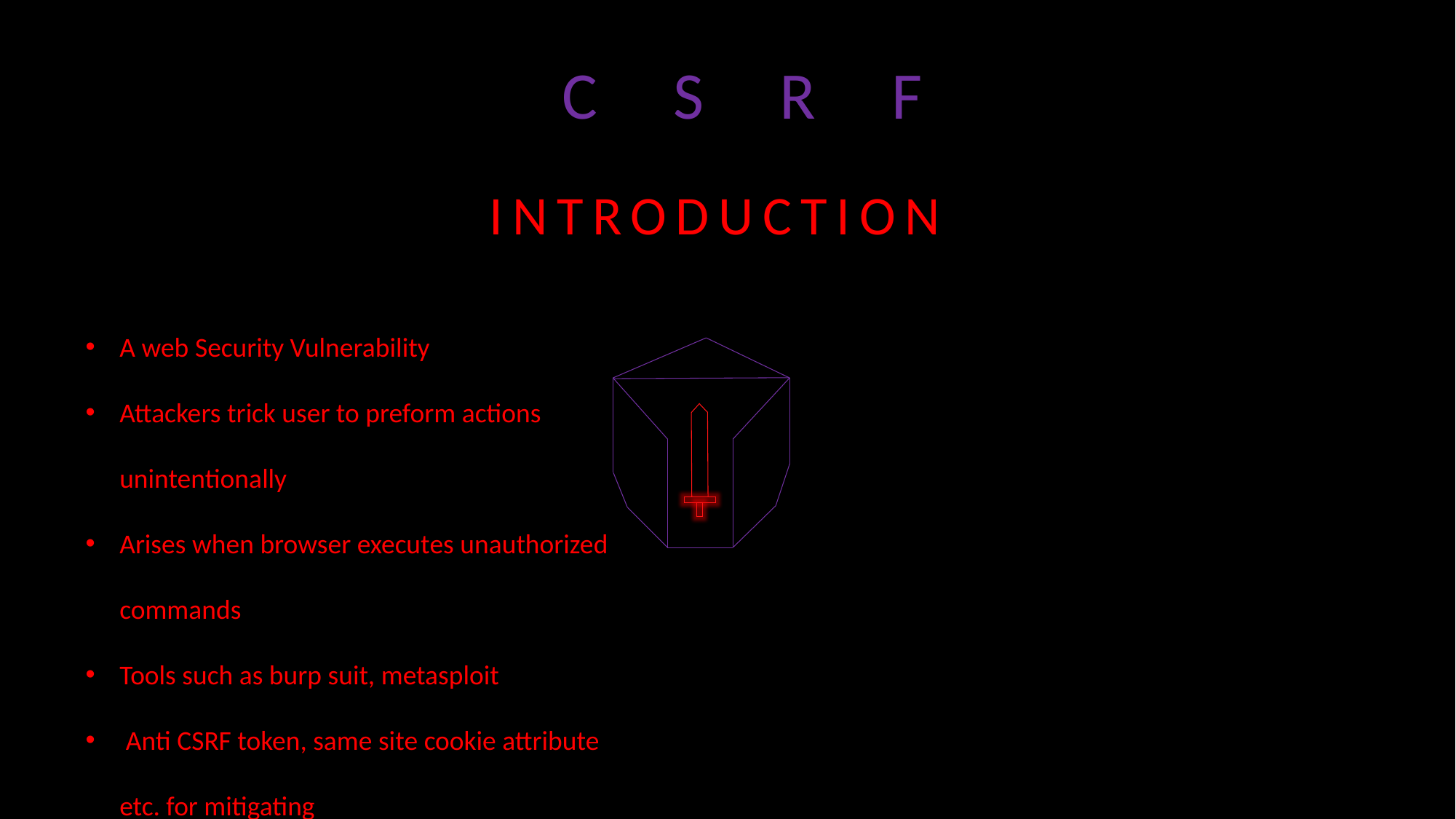

CSRF
INTRODUCTION
A web Security Vulnerability
Attackers trick user to preform actions unintentionally
Arises when browser executes unauthorized commands
Tools such as burp suit, metasploit
 Anti CSRF token, same site cookie attribute  etc. for mitigating